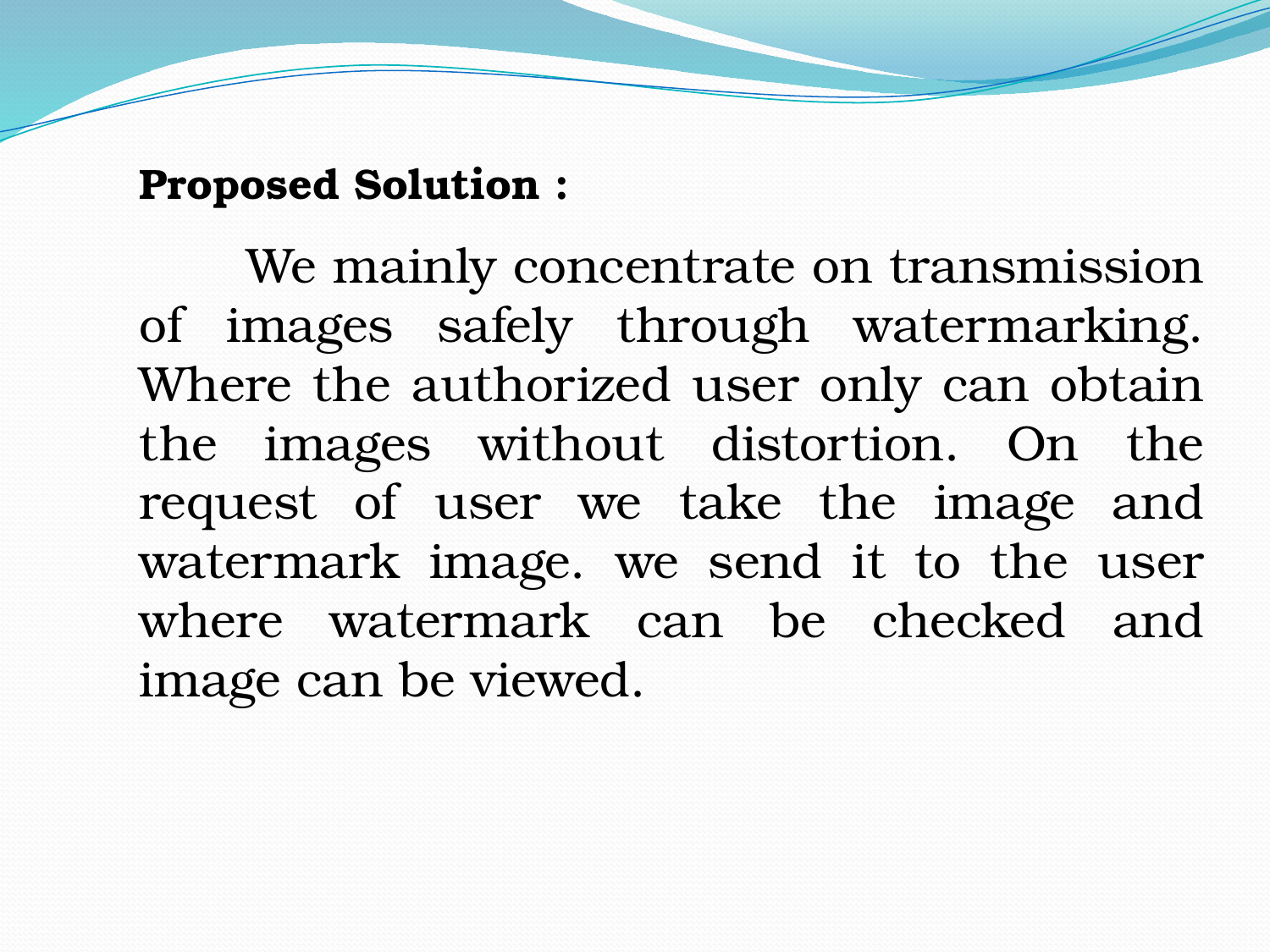

Proposed Solution :

              We mainly concentrate on transmission of images safely through watermarking. Where the authorized user only can obtain the images without distortion. On the request of user we take the image and watermark image. we send it to the user where watermark can be checked and image can be viewed.